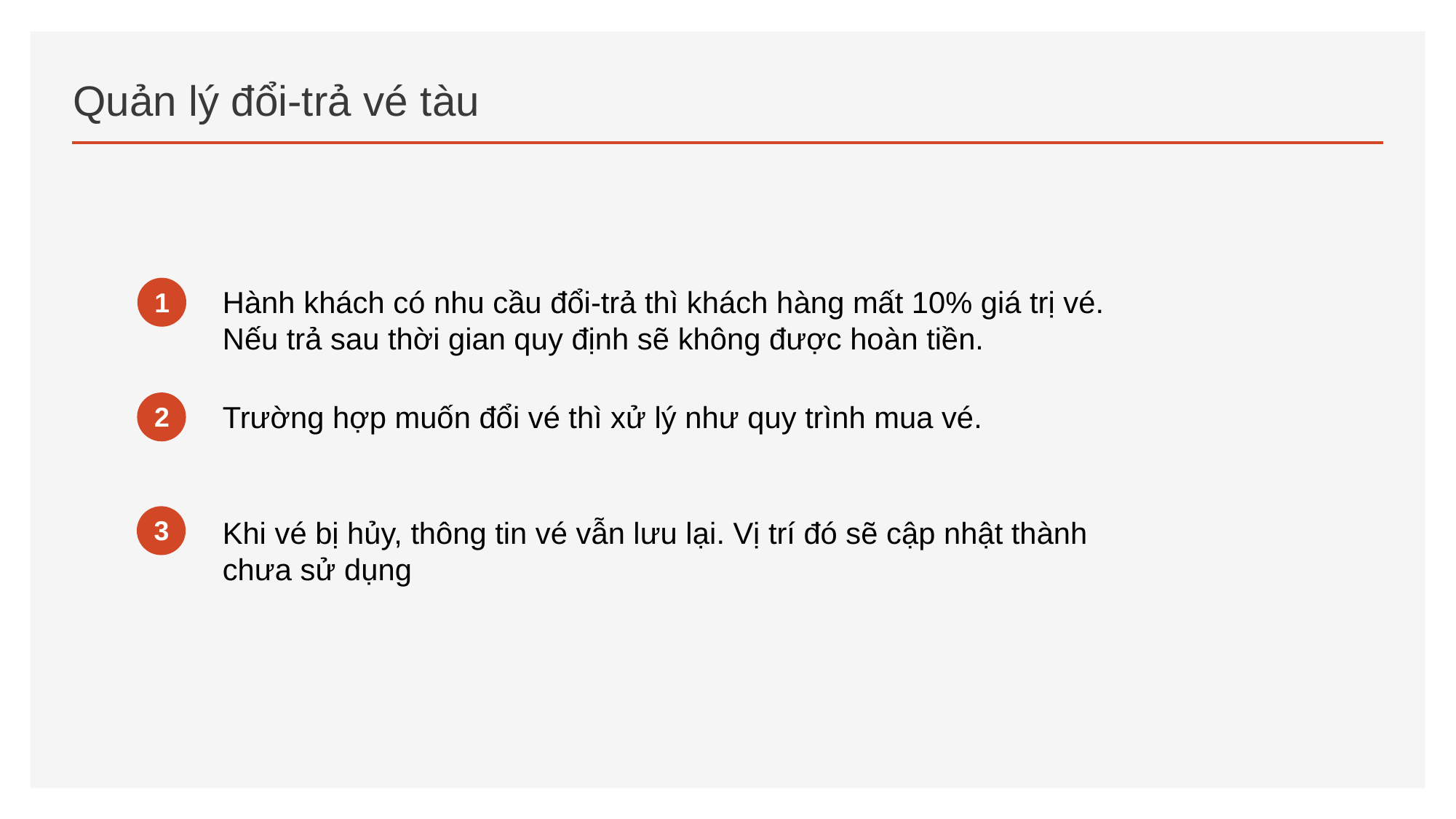

# Quản lý đổi-trả vé tàu
Hành khách có nhu cầu đổi-trả thì khách hàng mất 10% giá trị vé.
Nếu trả sau thời gian quy định sẽ không được hoàn tiền.

1

2
Trường hợp muốn đổi vé thì xử lý như quy trình mua vé.

3
Khi vé bị hủy, thông tin vé vẫn lưu lại. Vị trí đó sẽ cập nhật thành chưa sử dụng